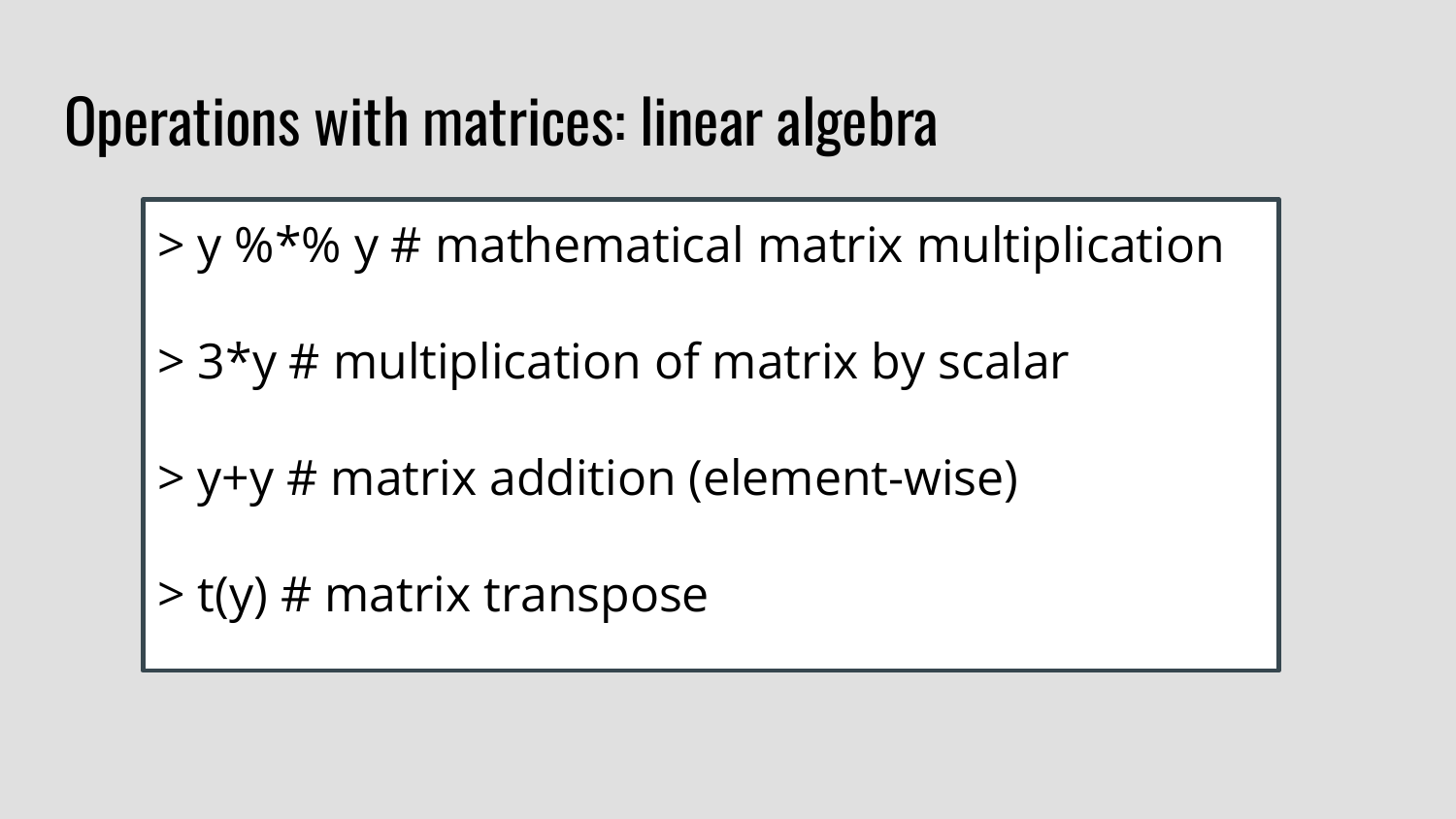

# Operations with matrices: linear algebra
> y %*% y # mathematical matrix multiplication

> 3*y # multiplication of matrix by scalar

> y+y # matrix addition (element-wise)

> t(y) # matrix transpose